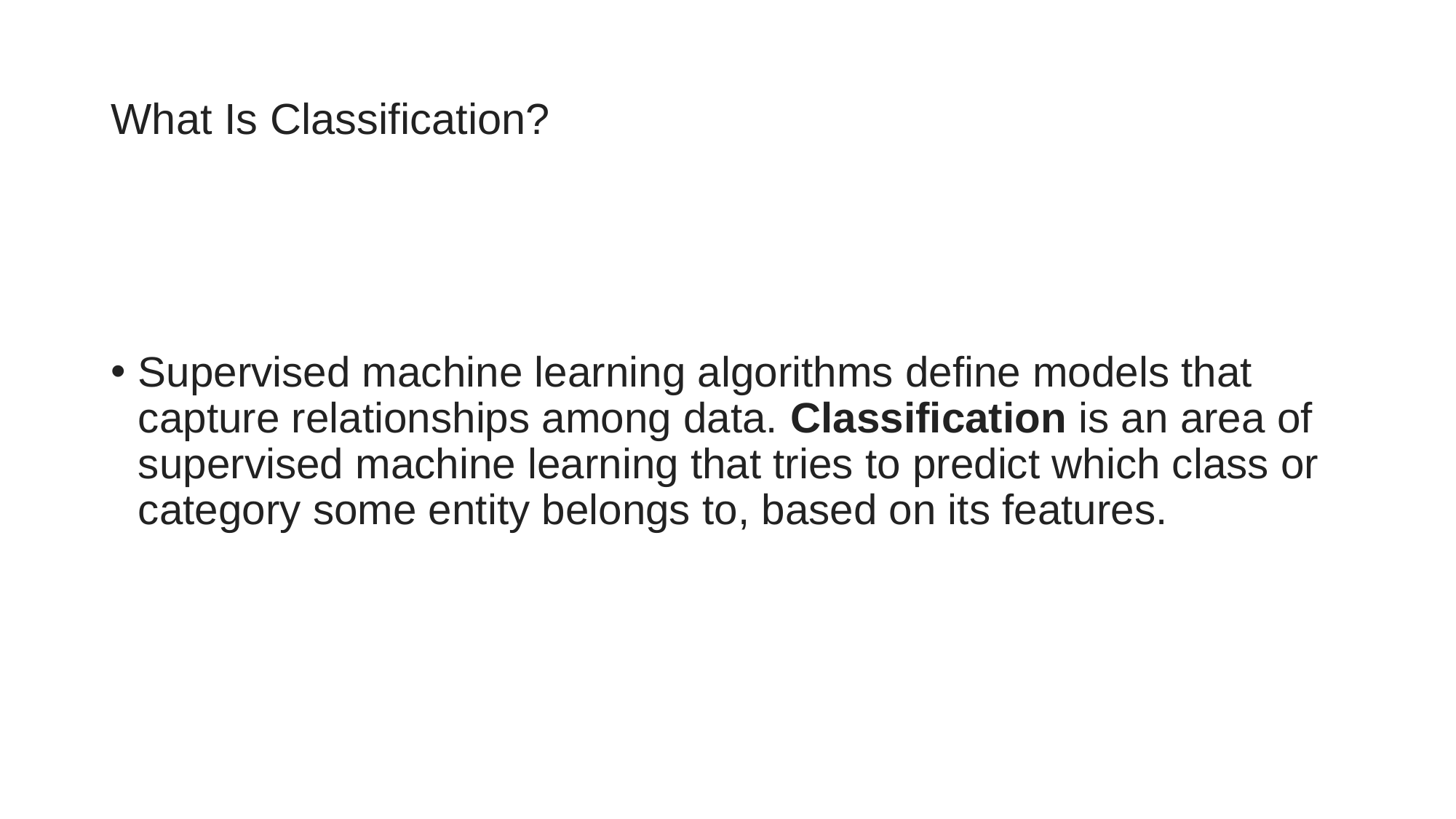

# What Is Classification?

Supervised machine learning algorithms define models that capture relationships among data. Classification is an area of supervised machine learning that tries to predict which class or category some entity belongs to, based on its features.